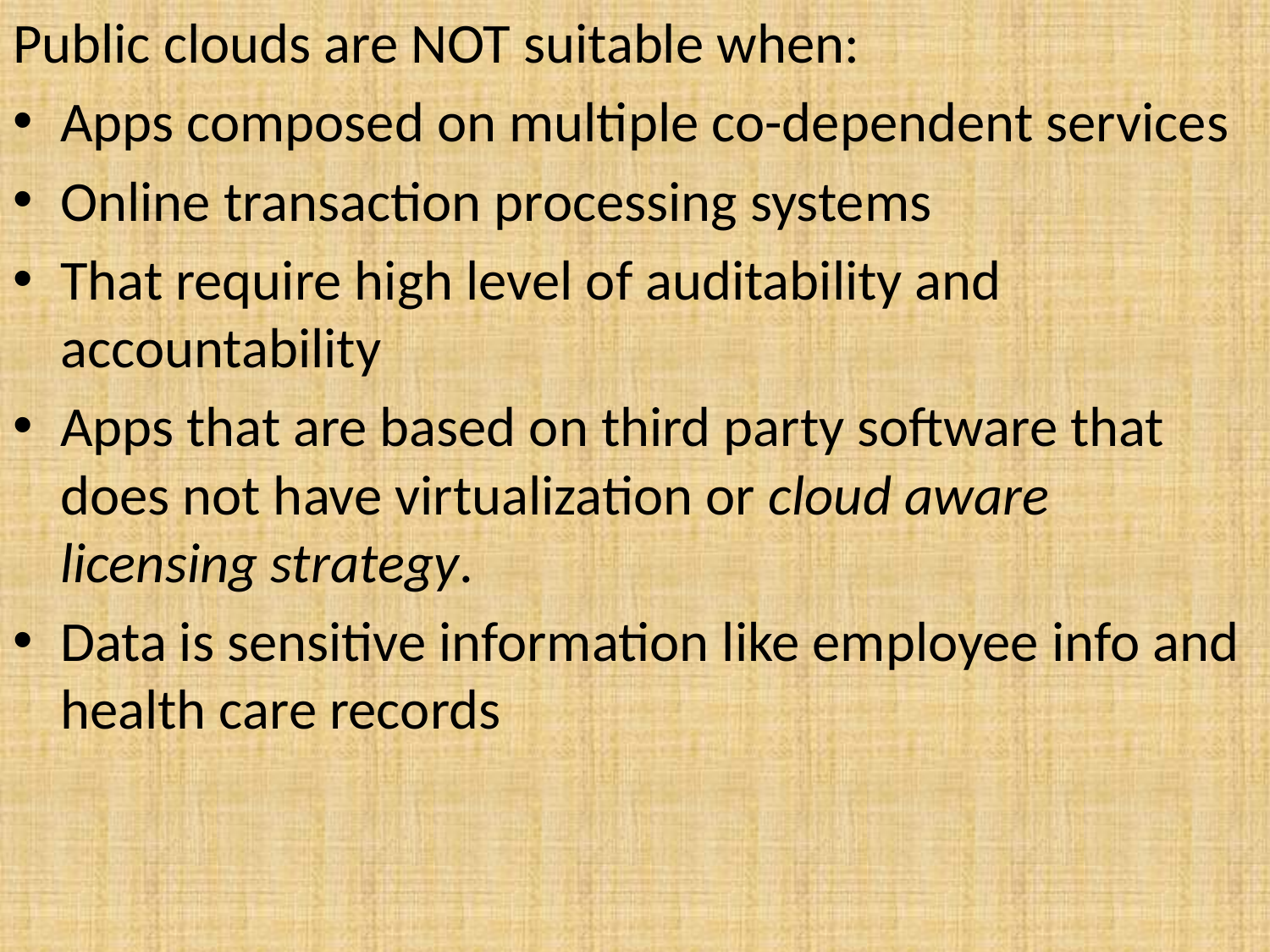

Public clouds are NOT suitable when:
Apps composed on multiple co-dependent services
Online transaction processing systems
That require high level of auditability and accountability
Apps that are based on third party software that does not have virtualization or cloud aware licensing strategy.
Data is sensitive information like employee info and  health care records